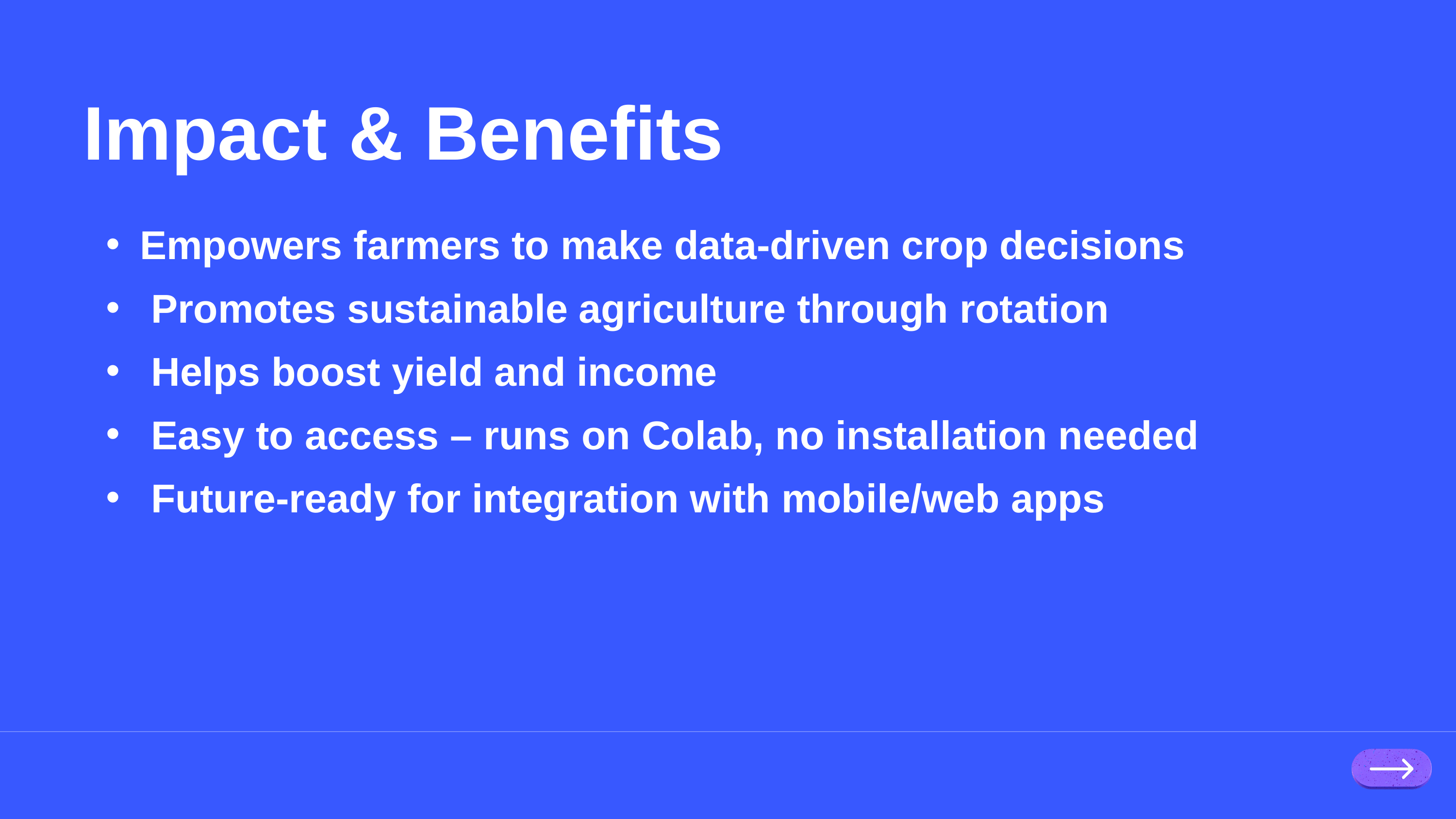

Impact & Benefits
Empowers farmers to make data-driven crop decisions
 Promotes sustainable agriculture through rotation
 Helps boost yield and income
 Easy to access – runs on Colab, no installation needed
 Future-ready for integration with mobile/web apps